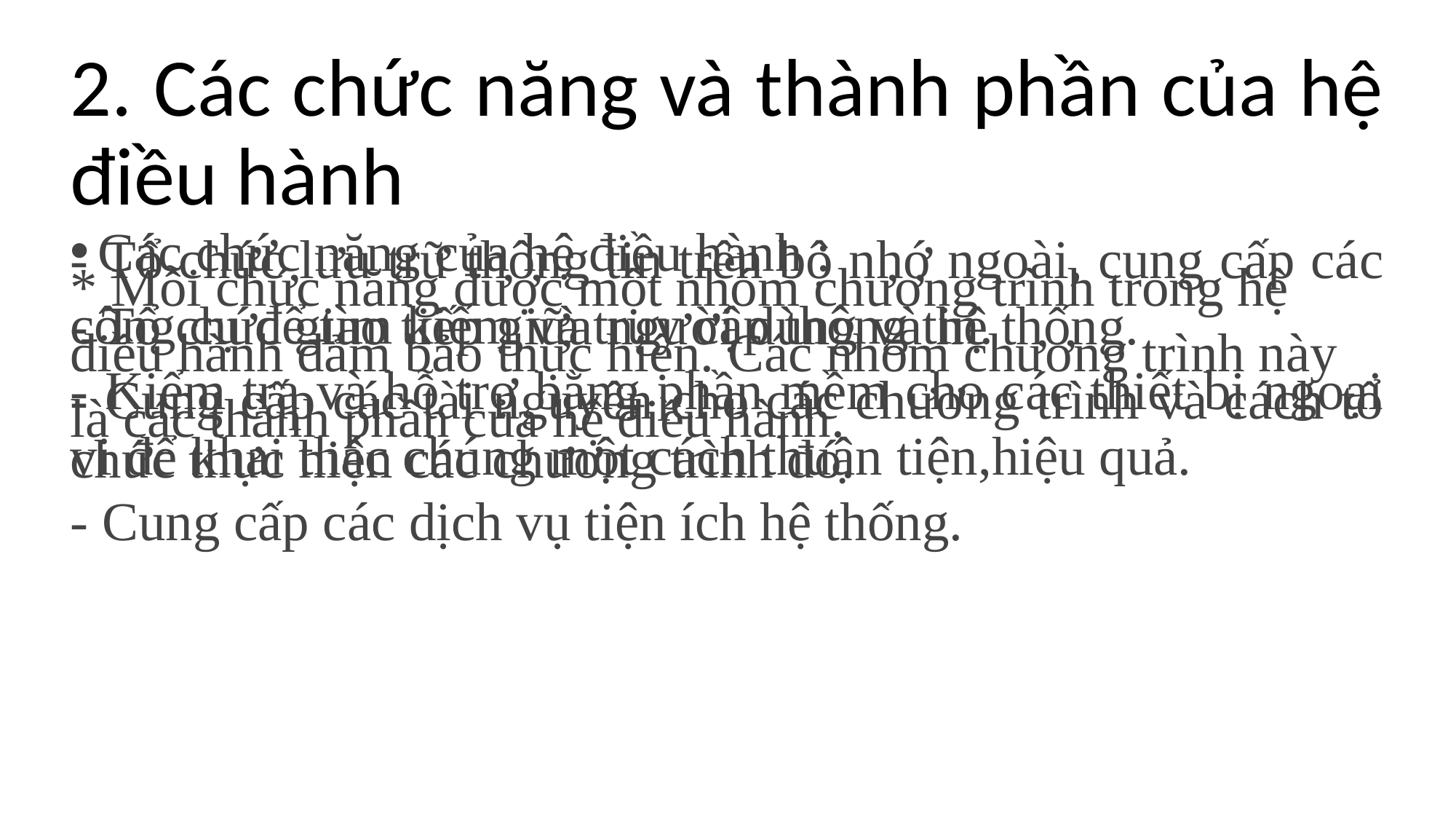

# 2. Các chức năng và thành phần của hệ điều hành
- Tổ chức lưu trữ thông tin trên bộ nhớ ngoài, cung cấp các công cụ để tìm kiếm và truy cập thông tin.
- Kiểm tra và hỗ trợ bằng phần mềm cho các thiết bị ngoại vi để khai thác chúng một cách thuận tiện,hiệu quả.
- Cung cấp các dịch vụ tiện ích hệ thống.
Các chức năng của hệ điều hành :
- Tổ chức giao tiếp giữa người dùng và hệ thống.
- Cung cấp các tài nguyên cho các chương trình và cách tổ chức thực hiện các chương trình đó.

* Mỗi chức năng được một nhóm chương trình trong hệ điều hành đảm bảo thực hiện. Các nhóm chương trình này là các thành phần của hệ điều hành.